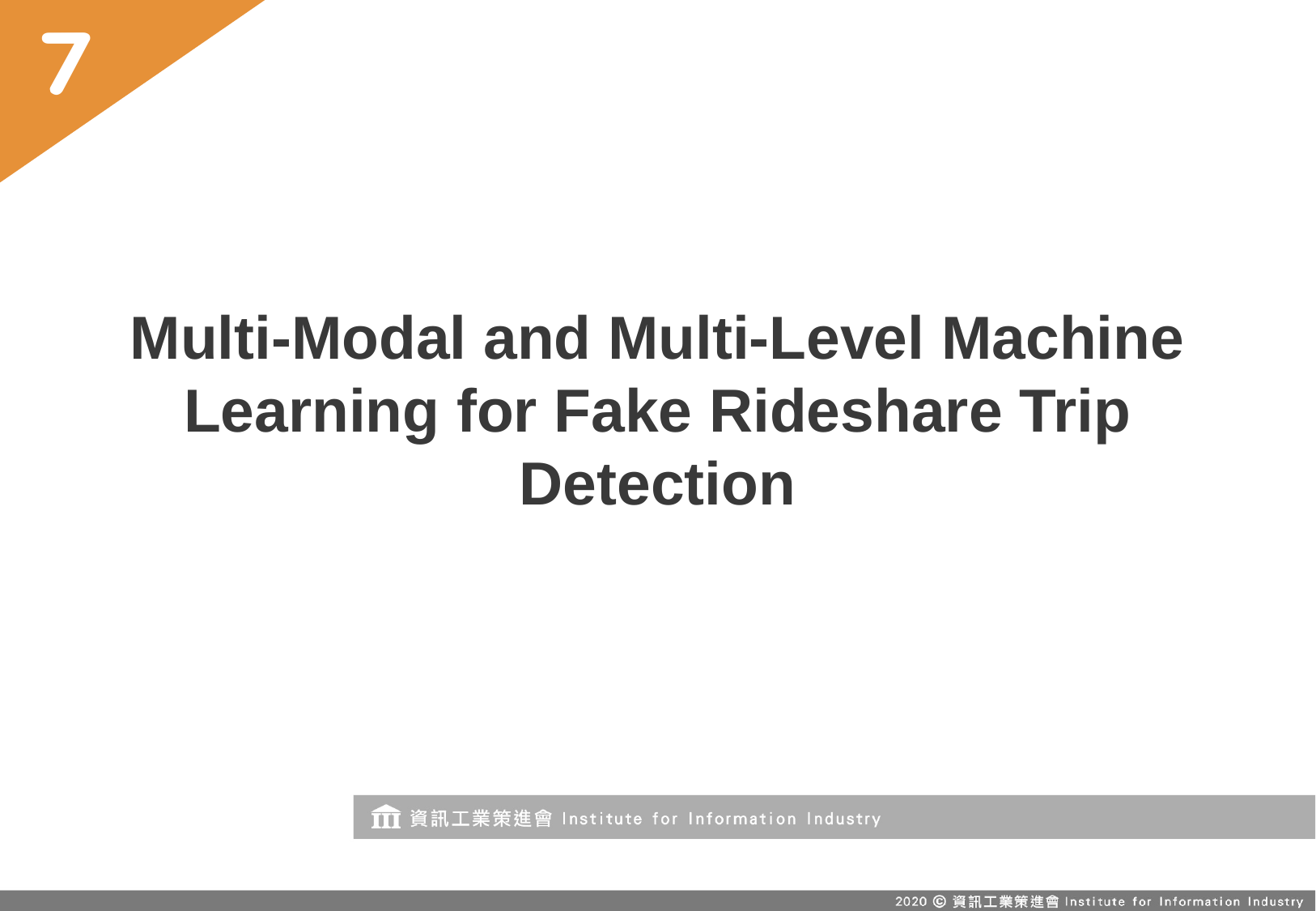

7
# Multi-Modal and Multi-Level Machine Learning for Fake Rideshare Trip Detection